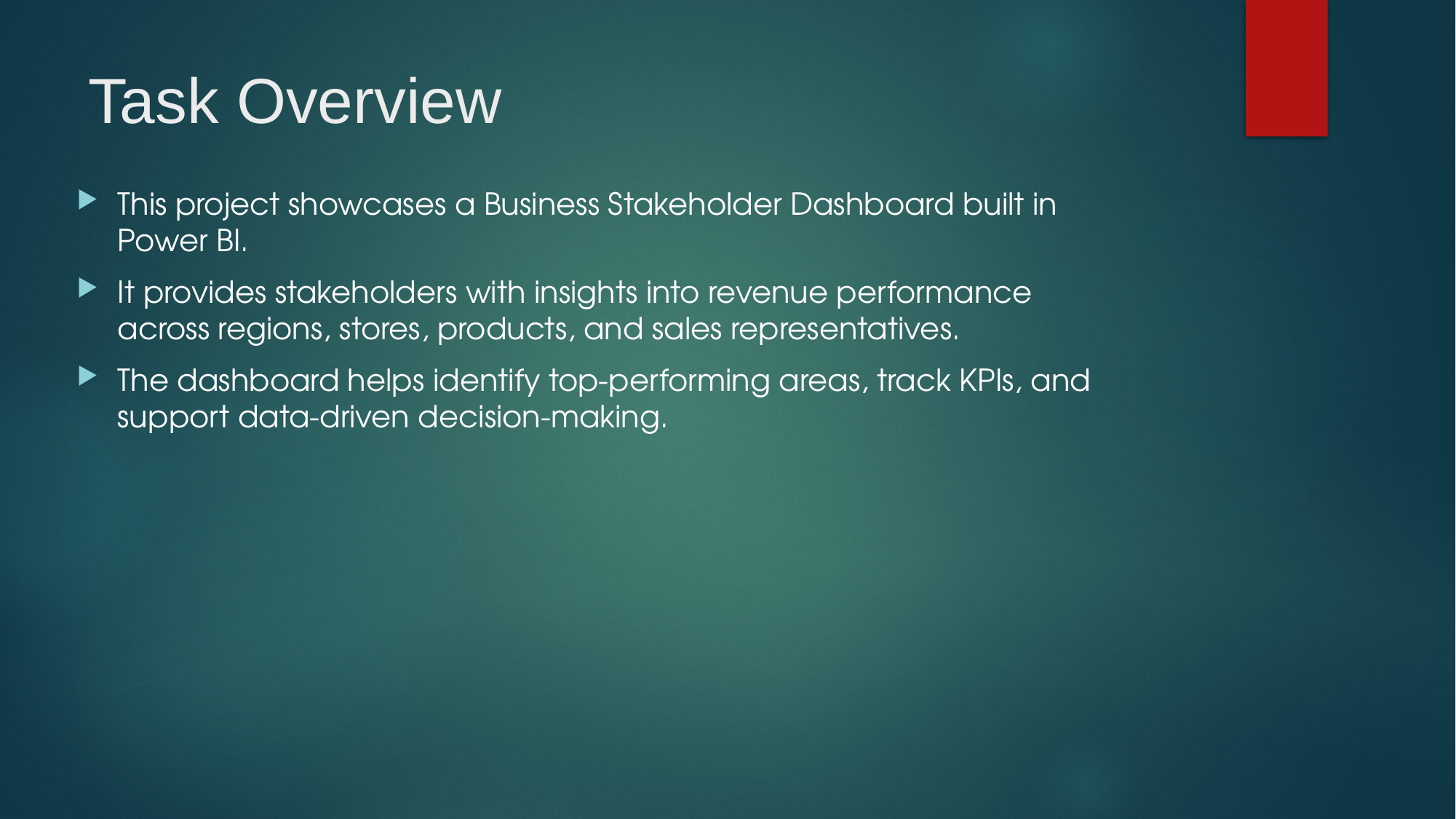

# Task Overview
This project showcases a Business Stakeholder Dashboard built in Power BI.
It provides stakeholders with insights into revenue performance across regions, stores, products, and sales representatives.
The dashboard helps identify top-performing areas, track KPIs, and support data-driven decision-making.